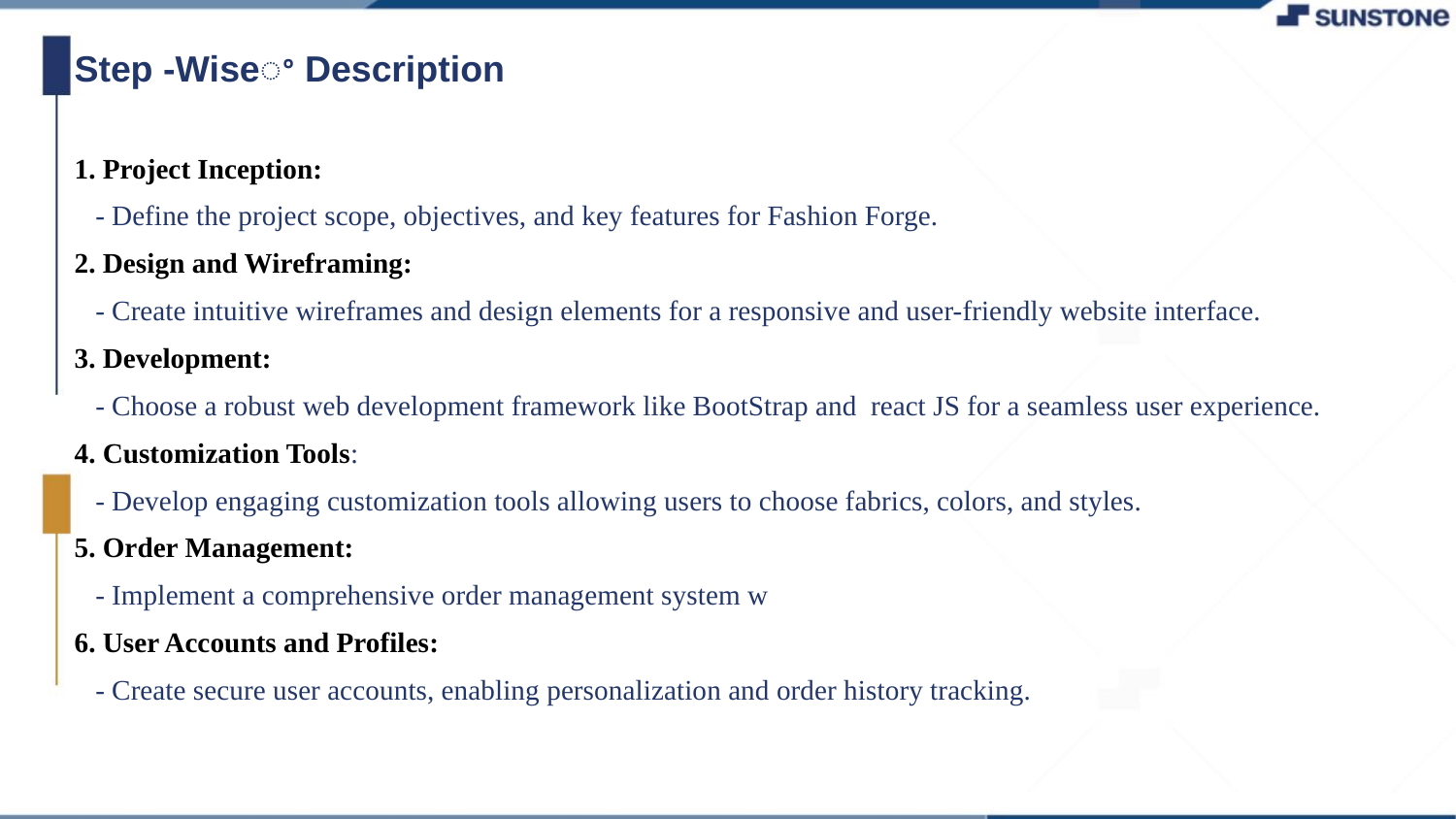

Step -Wiseꢀ Description

1. Project Inception:
   - Define the project scope, objectives, and key features for Fashion Forge.
2. Design and Wireframing:
   - Create intuitive wireframes and design elements for a responsive and user-friendly website interface.
3. Development:
   - Choose a robust web development framework like BootStrap and  react JS for a seamless user experience.
4. Customization Tools:
   - Develop engaging customization tools allowing users to choose fabrics, colors, and styles.
5. Order Management:
   - Implement a comprehensive order management system w
6. User Accounts and Profiles:
   - Create secure user accounts, enabling personalization and order history tracking.